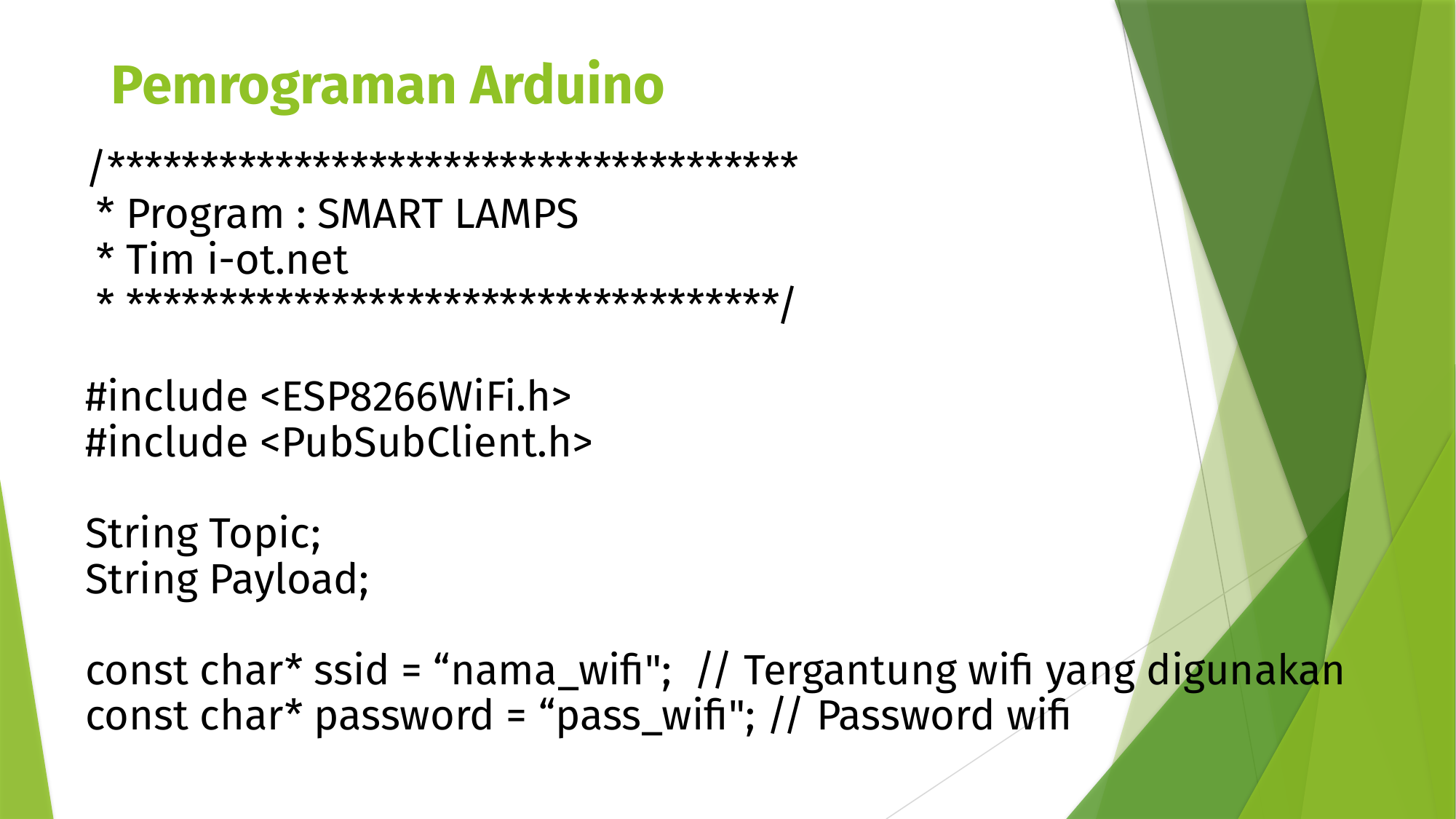

# Pemrograman Arduino
/*************************************
 * Program : SMART LAMPS
 * Tim i-ot.net
 * ***********************************/

#include <ESP8266WiFi.h>
#include <PubSubClient.h>

String Topic;
String Payload;

const char* ssid = “nama_wifi";  // Tergantung wifi yang digunakan
const char* password = “pass_wifi"; // Password wifi